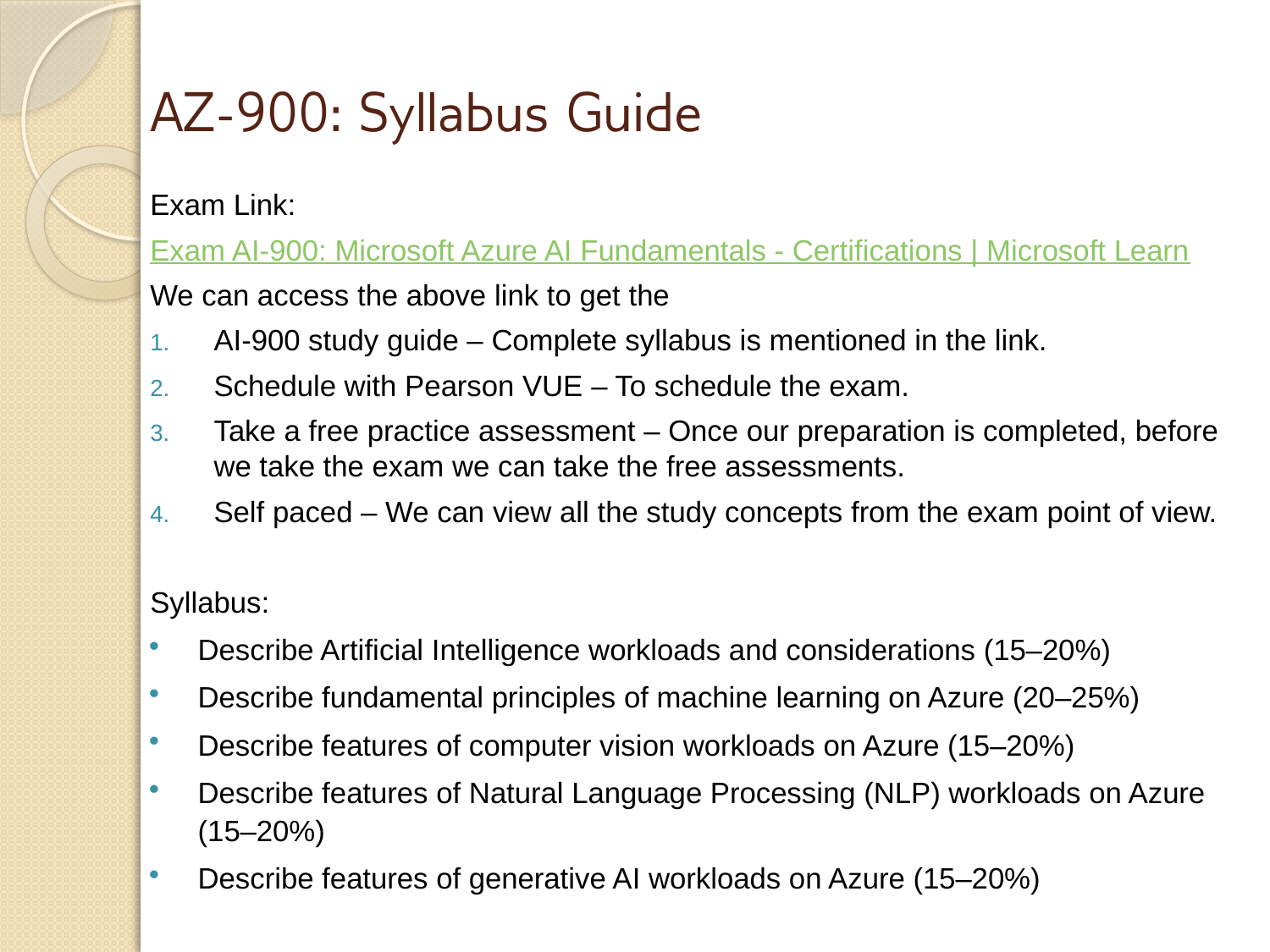

# AZ-900: Syllabus Guide
Exam Link:
Exam AI-900: Microsoft Azure AI Fundamentals - Certifications | Microsoft Learn
We can access the above link to get the
AI-900 study guide – Complete syllabus is mentioned in the link.
Schedule with Pearson VUE – To schedule the exam.
Take a free practice assessment – Once our preparation is completed, before we take the exam we can take the free assessments.
Self paced – We can view all the study concepts from the exam point of view.

Syllabus:
Describe Artificial Intelligence workloads and considerations (15–20%)
Describe fundamental principles of machine learning on Azure (20–25%)
Describe features of computer vision workloads on Azure (15–20%)
Describe features of Natural Language Processing (NLP) workloads on Azure (15–20%)
Describe features of generative AI workloads on Azure (15–20%)